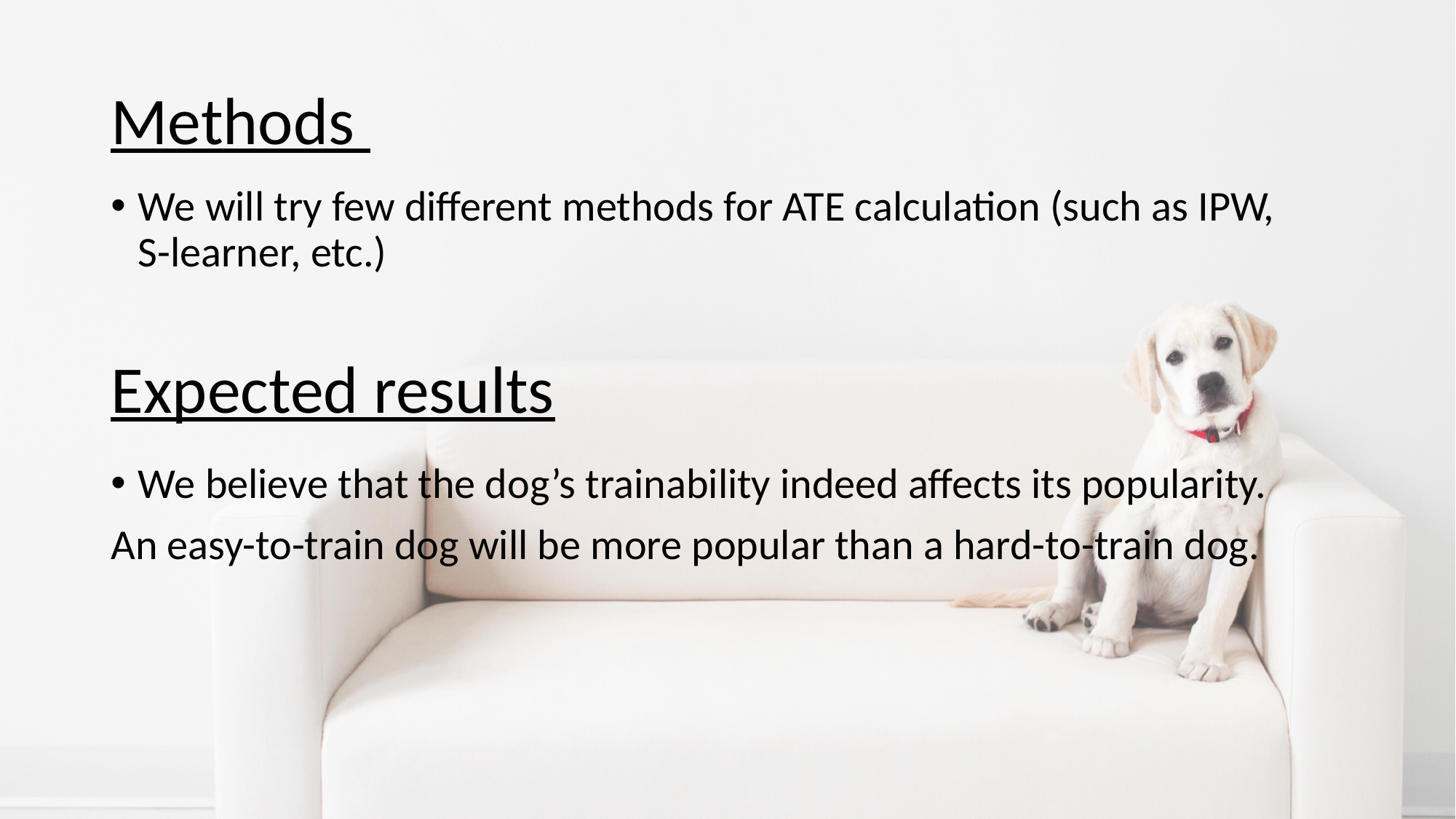

# Methods
We will try few different methods for ATE calculation (such as IPW,    S-learner, etc.)

Expected results

We believe that the dog’s trainability indeed affects its popularity.
An easy-to-train dog will be more popular than a hard-to-train dog.